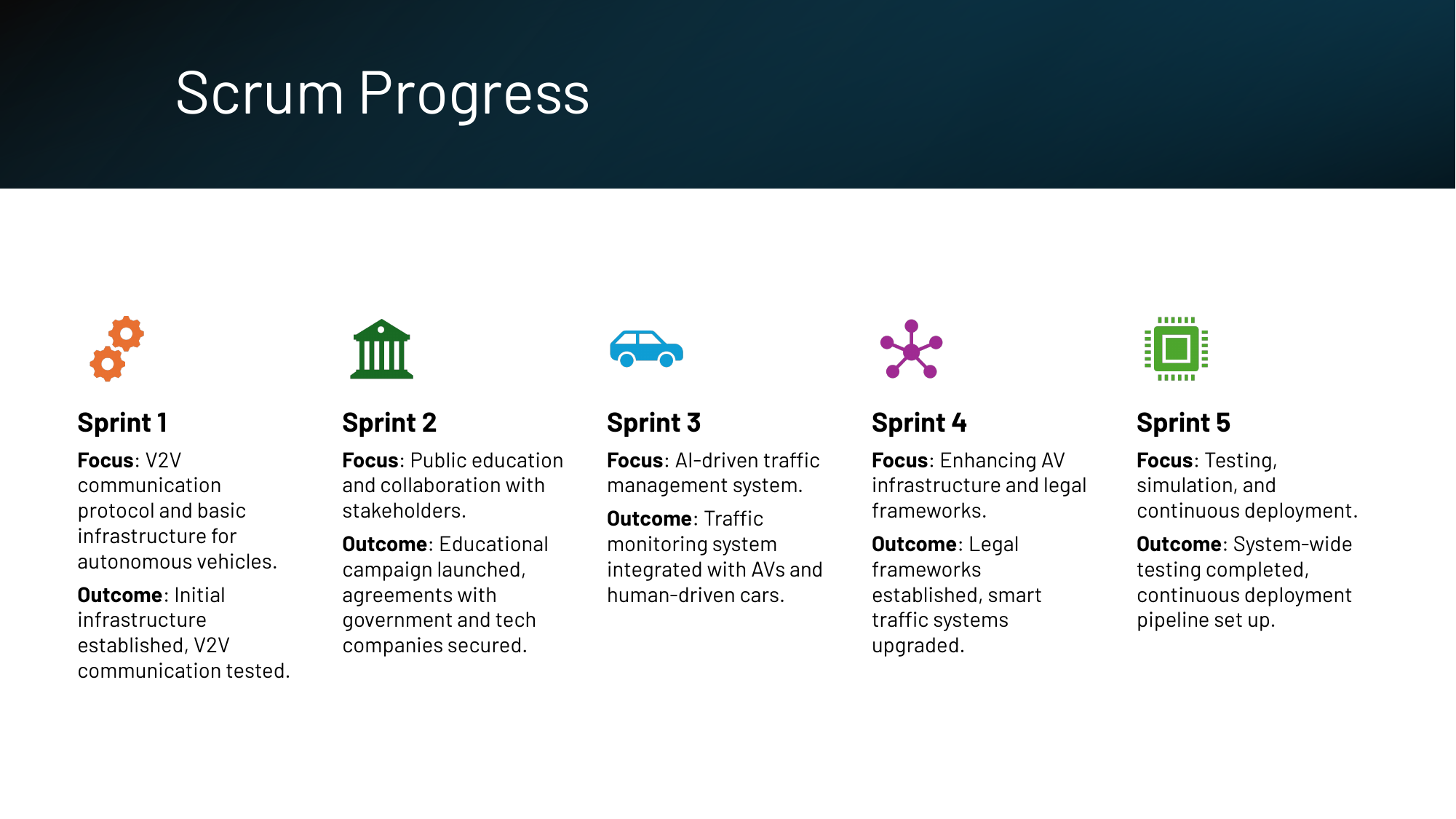

# Scrum Progress
Sprint 1
Focus: V2V communication protocol and basic infrastructure for autonomous vehicles.
Outcome: Initial infrastructure established, V2V communication tested.
Sprint 2
Focus: Public education and collaboration with stakeholders.
Outcome: Educational campaign launched, agreements with government and tech companies secured.
Sprint 3
Focus: AI-driven traffic management system.
Outcome: Traffic monitoring system integrated with AVs and human-driven cars.
Sprint 4
Focus: Enhancing AV infrastructure and legal frameworks.
Outcome: Legal frameworks established, smart traffic systems upgraded.
Sprint 5
Focus: Testing, simulation, and continuous deployment.
Outcome: System-wide testing completed, continuous deployment pipeline set up.